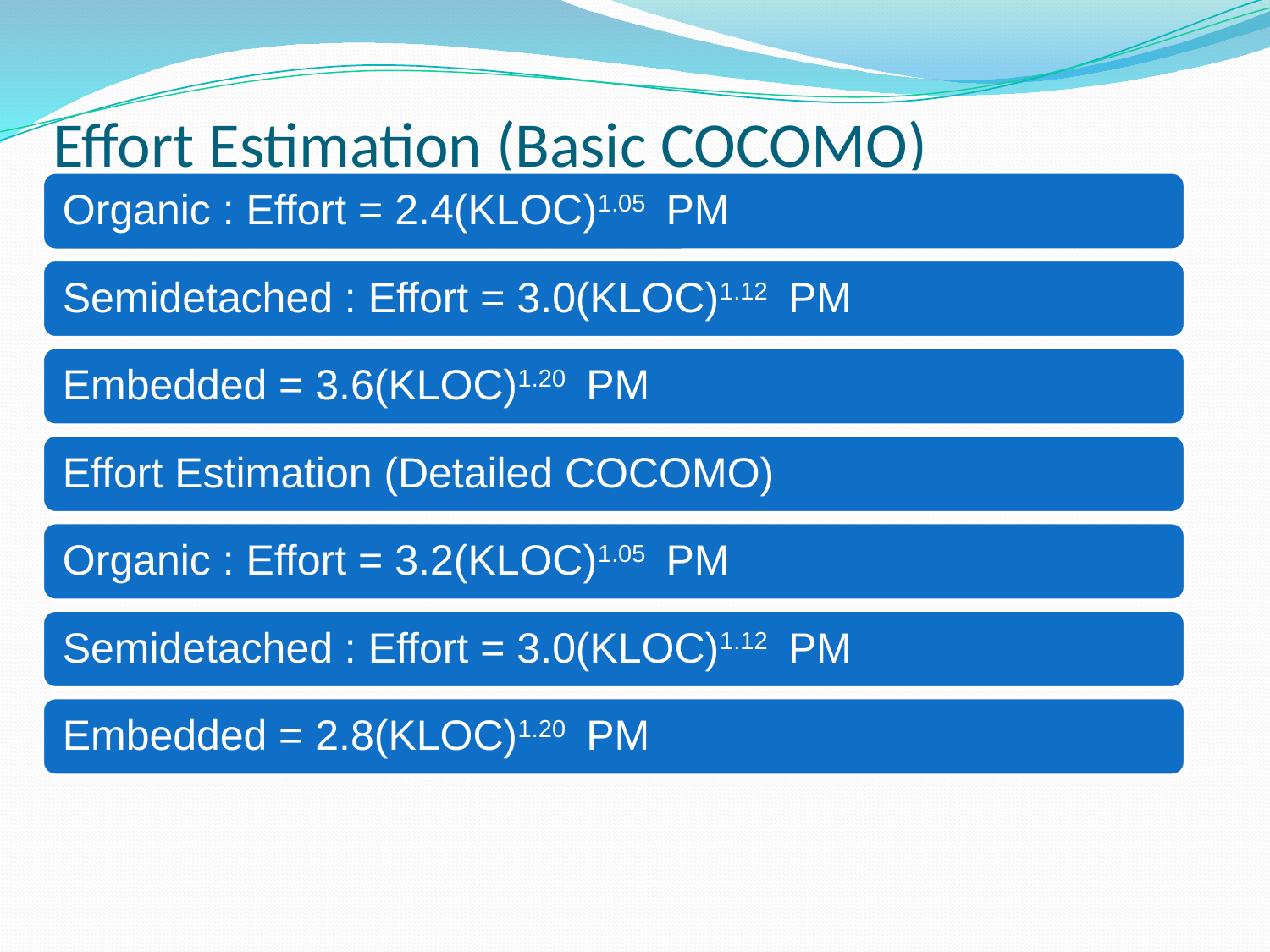

# Effort Estimation (Basic COCOMO)
Organic : Effort = 2.4(KLOC)1.05   PM
Semidetached : Effort = 3.0(KLOC)1.12   PM
Embedded = 3.6(KLOC)1.20   PM
Effort Estimation (Detailed COCOMO)
Organic : Effort = 3.2(KLOC)1.05   PM
Semidetached : Effort = 3.0(KLOC)1.12   PM
Embedded = 2.8(KLOC)1.20   PM